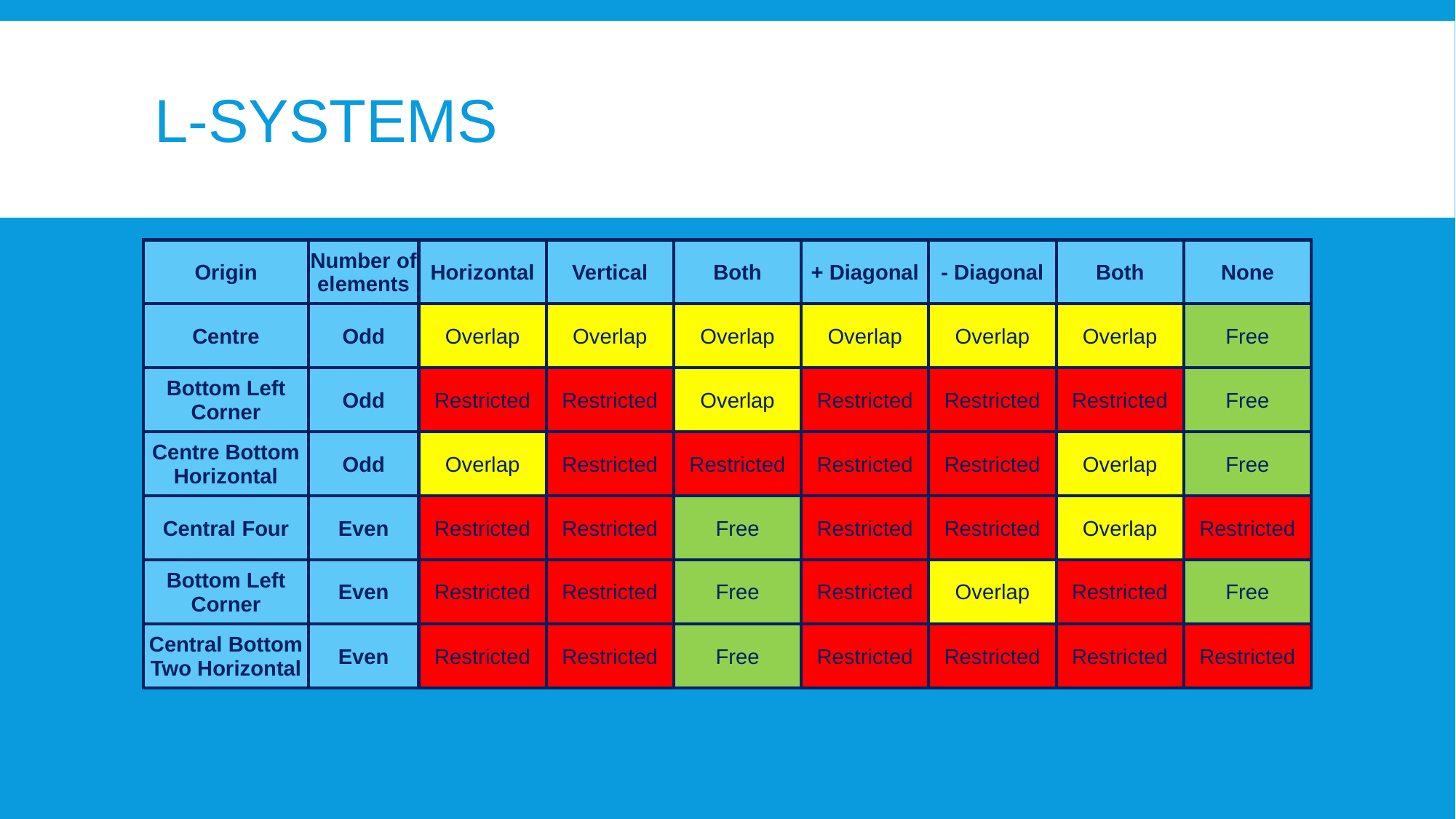

# L-Systems
| Origin | Number of elements | Horizontal | Vertical | Both | + Diagonal | - Diagonal | Both | None |
| --- | --- | --- | --- | --- | --- | --- | --- | --- |
| Centre | Odd | Overlap | Overlap | Overlap | Overlap | Overlap | Overlap | Free |
| Bottom Left Corner | Odd | Restricted | Restricted | Overlap | Restricted | Restricted | Restricted | Free |
| Centre Bottom Horizontal | Odd | Overlap | Restricted | Restricted | Restricted | Restricted | Overlap | Free |
| Central Four | Even | Restricted | Restricted | Free | Restricted | Restricted | Overlap | Restricted |
| Bottom Left Corner | Even | Restricted | Restricted | Free | Restricted | Overlap | Restricted | Free |
| Central Bottom Two Horizontal | Even | Restricted | Restricted | Free | Restricted | Restricted | Restricted | Restricted |